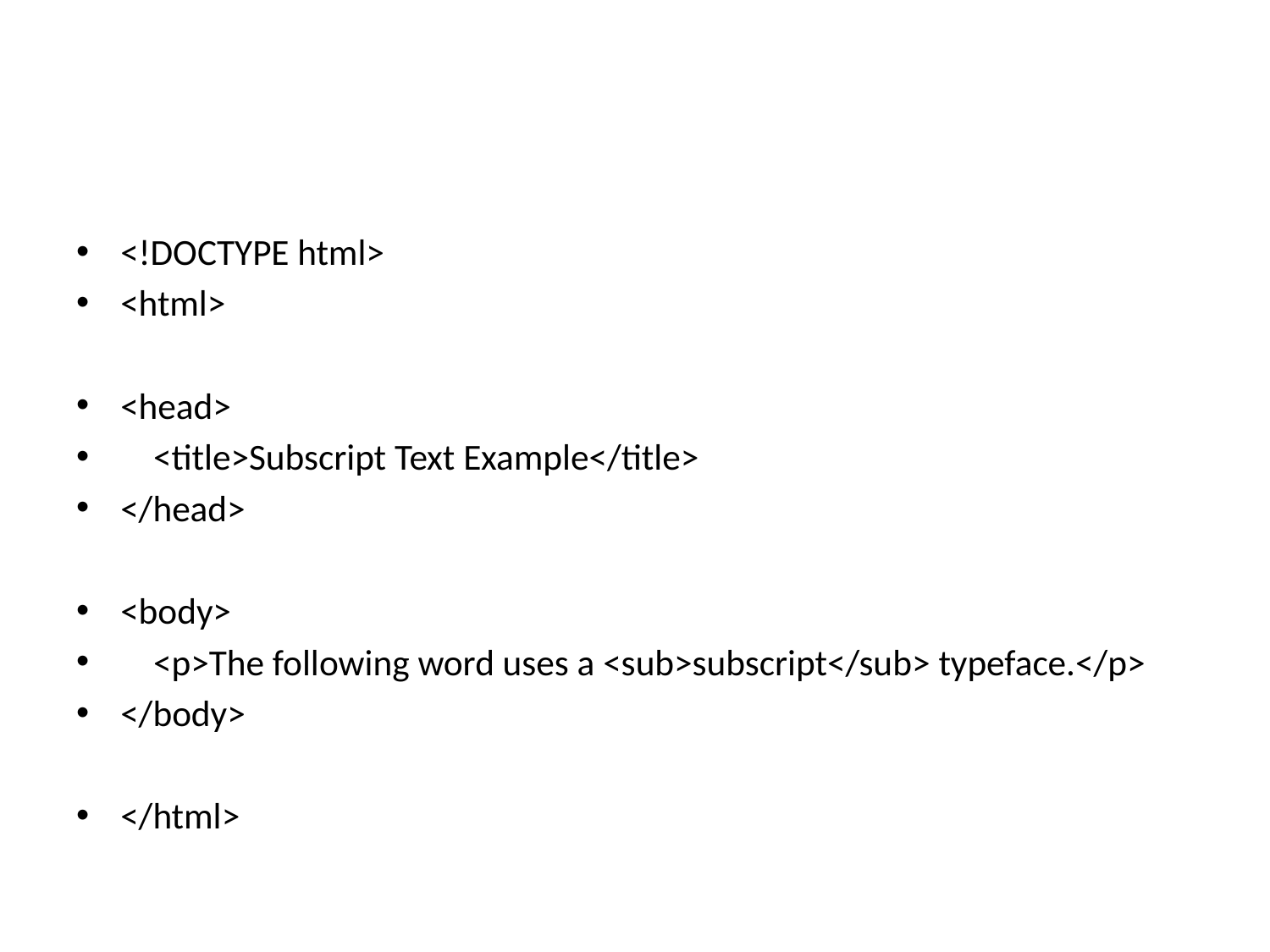

#
<!DOCTYPE html>
<html>

<head>
    <title>Subscript Text Example</title>
</head>

<body>
    <p>The following word uses a <sub>subscript</sub> typeface.</p>
</body>

</html>